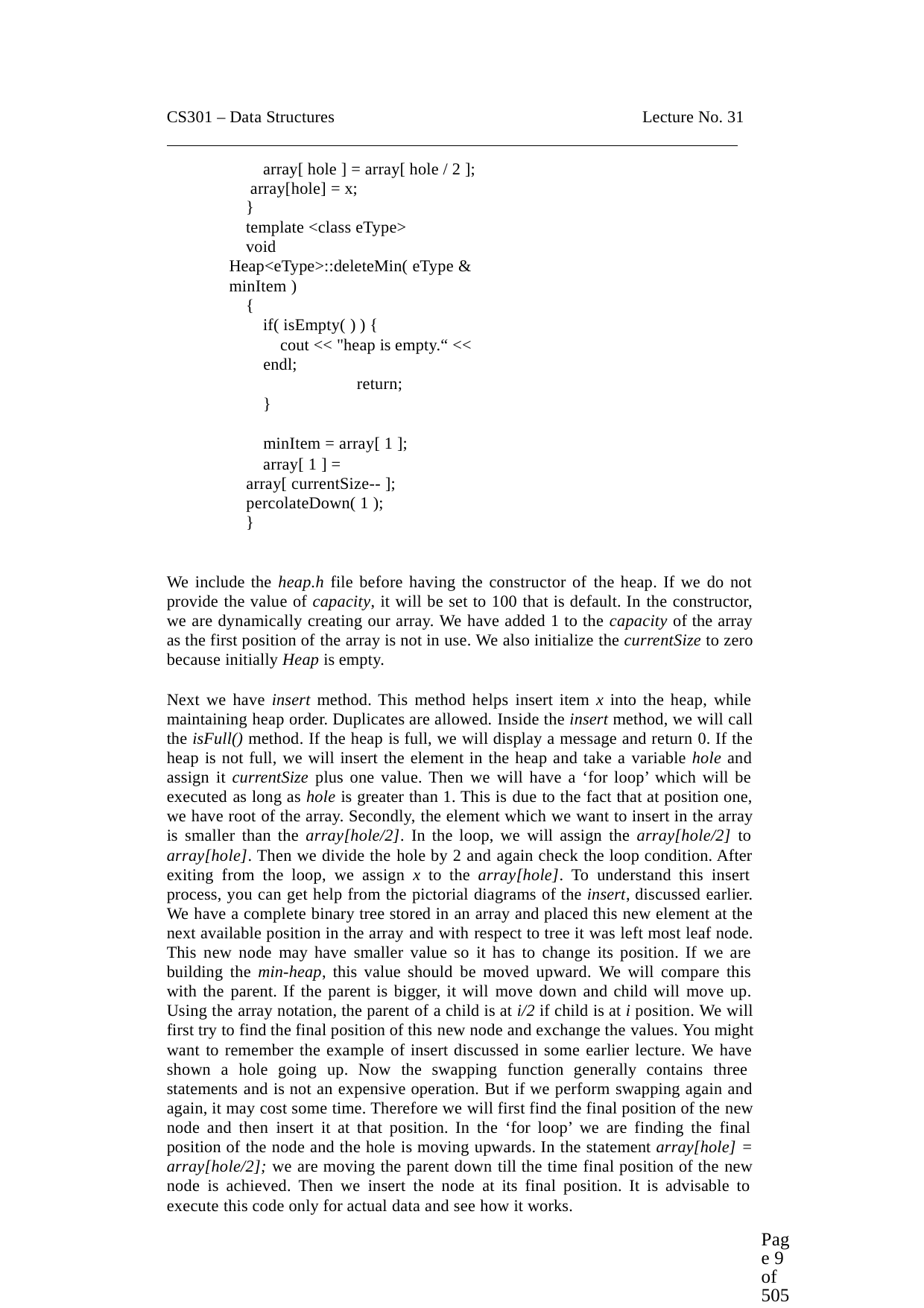

CS301 – Data Structures
Lecture No. 31

array[ hole ] = array[ hole / 2 ];  array[hole] = x;
}
template <class eType>
void Heap<eType>::deleteMin( eType & minItem )
{
if( isEmpty( ) ) {
cout << "heap is empty.“ << endl;
return;
}

minItem = array[ 1 ];
array[ 1 ] = array[ currentSize-- ];  percolateDown( 1 );
}

We include the heap.h file before having the constructor of the heap. If we do not  provide the value of capacity, it will be set to 100 that is default. In the constructor,  we are dynamically creating our array. We have added 1 to the capacity of the array  as the first position of the array is not in use. We also initialize the currentSize to zero  because initially Heap is empty.

Next we have insert method. This method helps insert item x into the heap, while  maintaining heap order. Duplicates are allowed. Inside the insert method, we will call  the isFull() method. If the heap is full, we will display a message and return 0. If the  heap is not full, we will insert the element in the heap and take a variable hole and  assign it currentSize plus one value. Then we will have a ‘for loop’ which will be  executed as long as hole is greater than 1. This is due to the fact that at position one,  we have root of the array. Secondly, the element which we want to insert in the array  is smaller than the array[hole/2]. In the loop, we will assign the array[hole/2] to  array[hole]. Then we divide the hole by 2 and again check the loop condition. After  exiting from the loop, we assign x to the array[hole]. To understand this insert  process, you can get help from the pictorial diagrams of the insert, discussed earlier.  We have a complete binary tree stored in an array and placed this new element at the  next available position in the array and with respect to tree it was left most leaf node.  This new node may have smaller value so it has to change its position. If we are  building the min-heap, this value should be moved upward. We will compare this  with the parent. If the parent is bigger, it will move down and child will move up.  Using the array notation, the parent of a child is at i/2 if child is at i position. We will  first try to find the final position of this new node and exchange the values. You might  want to remember the example of insert discussed in some earlier lecture. We have  shown a hole going up. Now the swapping function generally contains three  statements and is not an expensive operation. But if we perform swapping again and  again, it may cost some time. Therefore we will first find the final position of the new  node and then insert it at that position. In the ‘for loop’ we are finding the final  position of the node and the hole is moving upwards. In the statement array[hole] =  array[hole/2]; we are moving the parent down till the time final position of the new  node is achieved. Then we insert the node at its final position. It is advisable to  execute this code only for actual data and see how it works.
Page 9 of 505